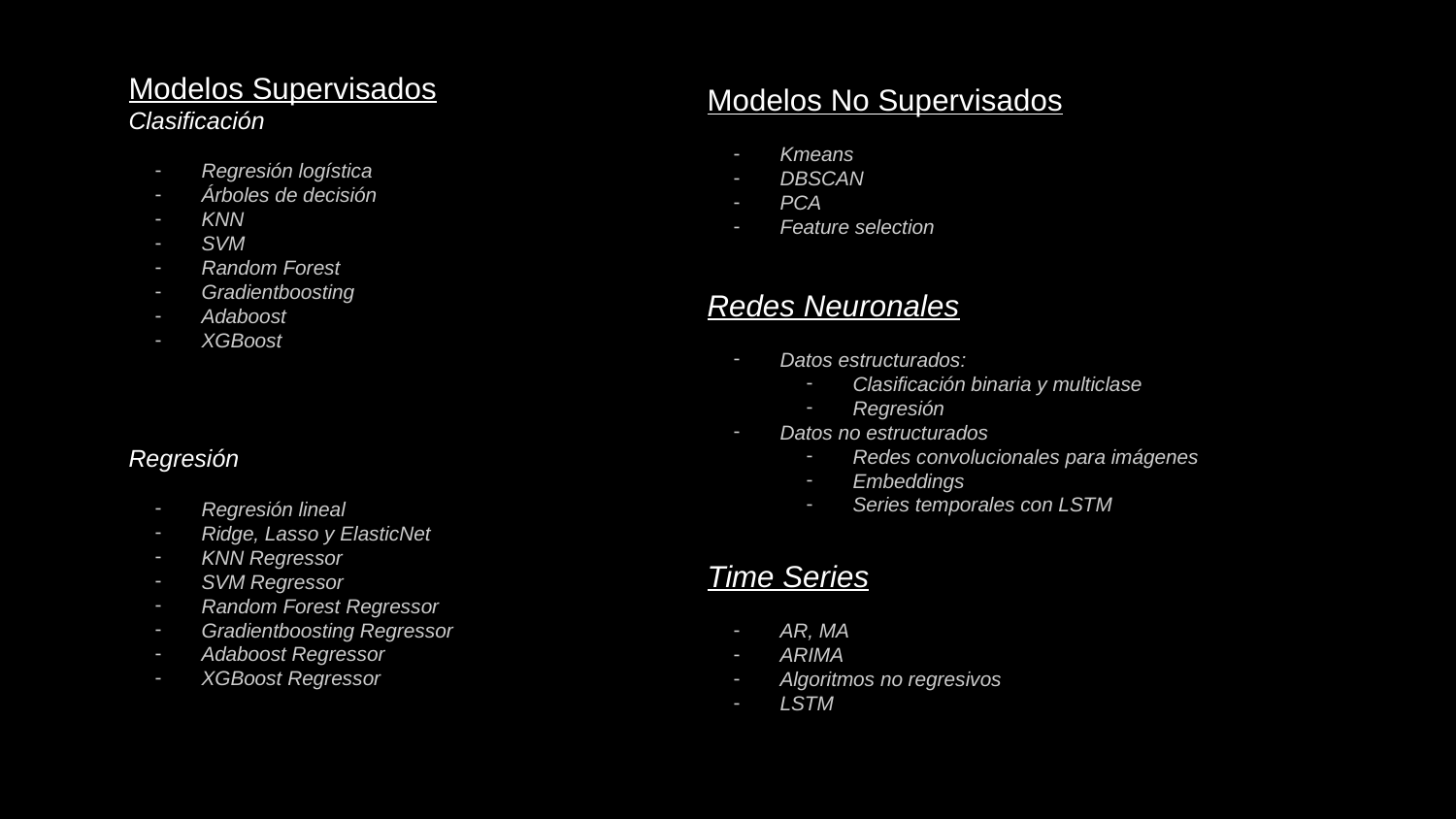

Modelos Supervisados
Clasificación

Regresión logística
Árboles de decisión
KNN
SVM
Random Forest
Gradientboosting
Adaboost
XGBoost

Modelos No Supervisados

Kmeans
DBSCAN
PCA
Feature selection

Redes Neuronales

Datos estructurados:
Clasificación binaria y multiclase
Regresión
Datos no estructurados
Redes convolucionales para imágenes
Embeddings
Series temporales con LSTM

Regresión

Regresión lineal
Ridge, Lasso y ElasticNet
KNN Regressor
SVM Regressor
Random Forest Regressor
Gradientboosting Regressor
Adaboost Regressor
XGBoost Regressor

Time Series

AR, MA
ARIMA
Algoritmos no regresivos
LSTM